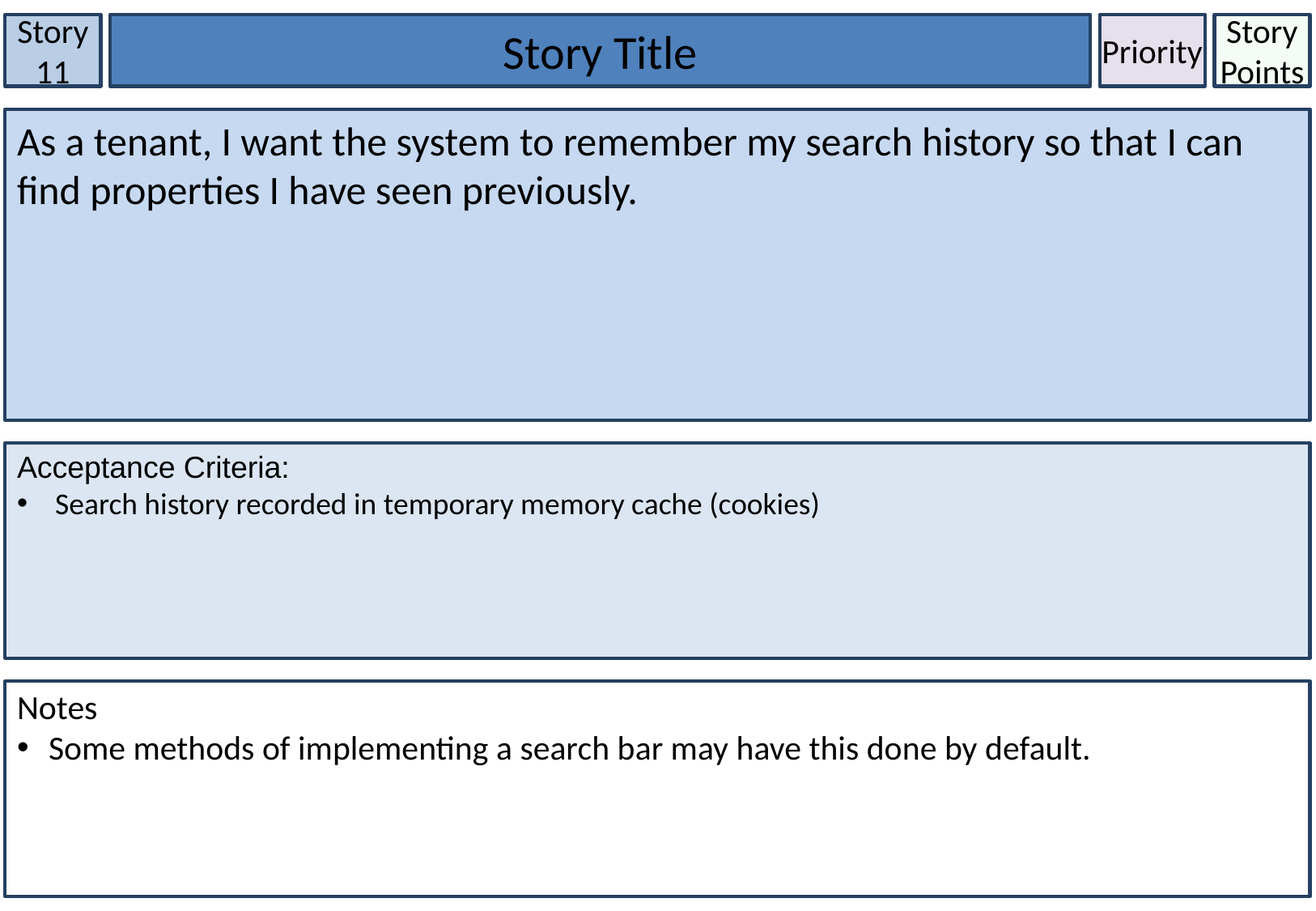

Story 11
Story Title
Priority
Story Points
As a tenant, I want the system to remember my search history so that I can find properties I have seen previously.
Acceptance Criteria:
Search history recorded in temporary memory cache (cookies)
Notes
 Some methods of implementing a search bar may have this done by default.